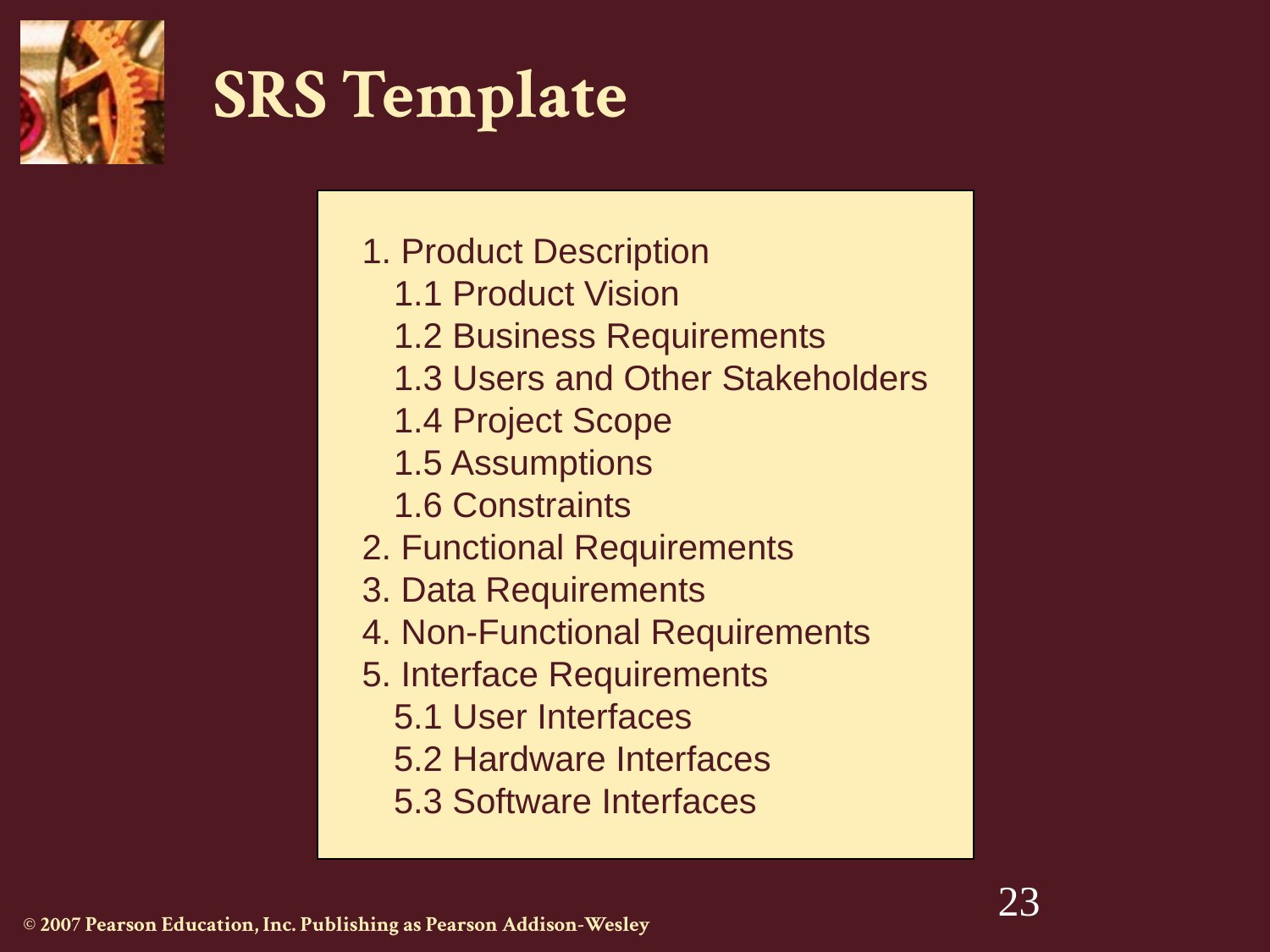

# SRS Template
1. Product Description
	1.1 Product Vision
	1.2 Business Requirements
	1.3 Users and Other Stakeholders
	1.4 Project Scope
	1.5 Assumptions
	1.6 Constraints
2. Functional Requirements
3. Data Requirements
4. Non-Functional Requirements
5. Interface Requirements
	5.1 User Interfaces
	5.2 Hardware Interfaces
	5.3 Software Interfaces
23